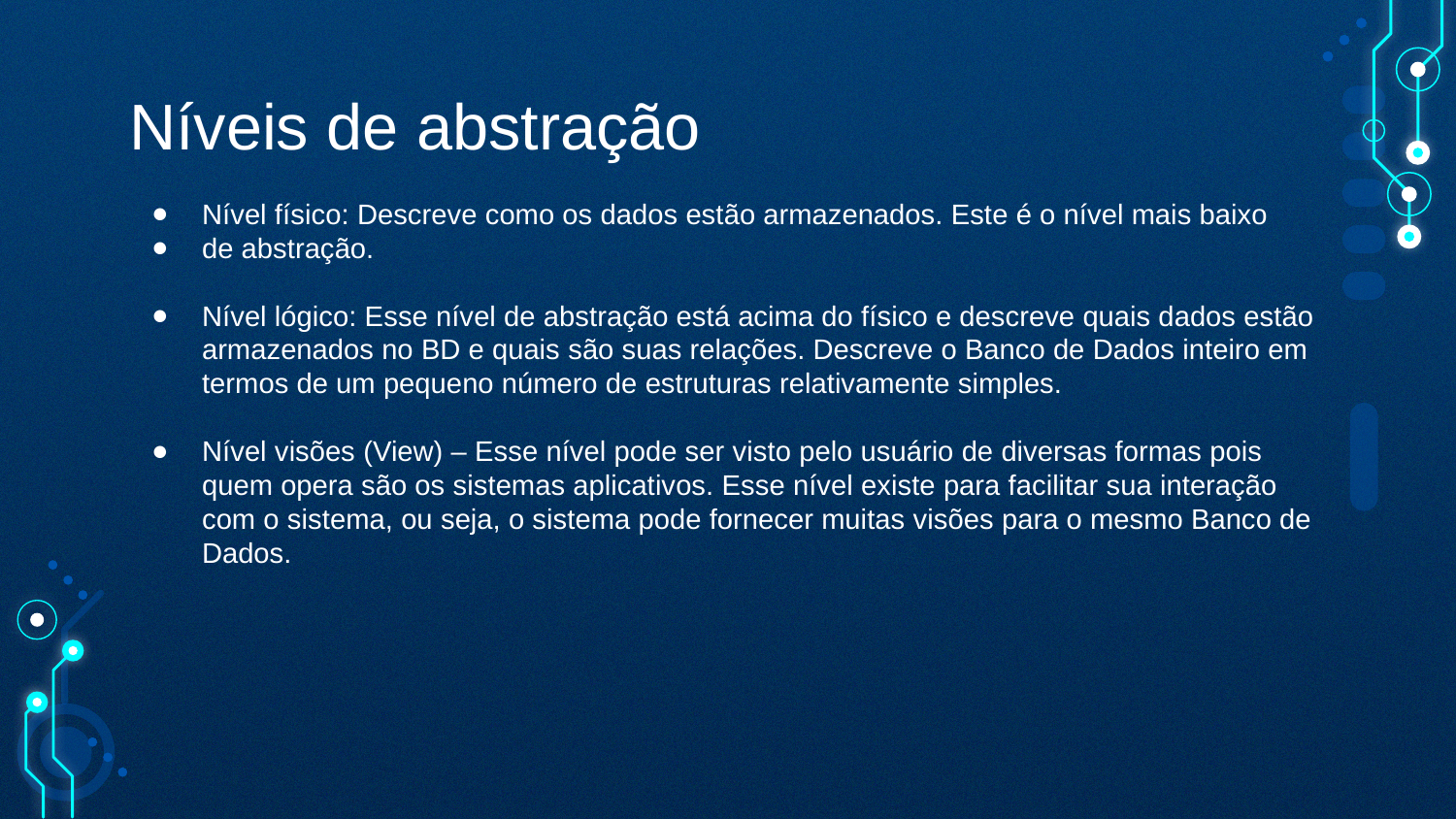

# Níveis de abstração
Nível físico: Descreve como os dados estão armazenados. Este é o nível mais baixo
de abstração.

Nível lógico: Esse nível de abstração está acima do físico e descreve quais dados estão armazenados no BD e quais são suas relações. Descreve o Banco de Dados inteiro em termos de um pequeno número de estruturas relativamente simples.

Nível visões (View) – Esse nível pode ser visto pelo usuário de diversas formas pois quem opera são os sistemas aplicativos. Esse nível existe para facilitar sua interação com o sistema, ou seja, o sistema pode fornecer muitas visões para o mesmo Banco de Dados.